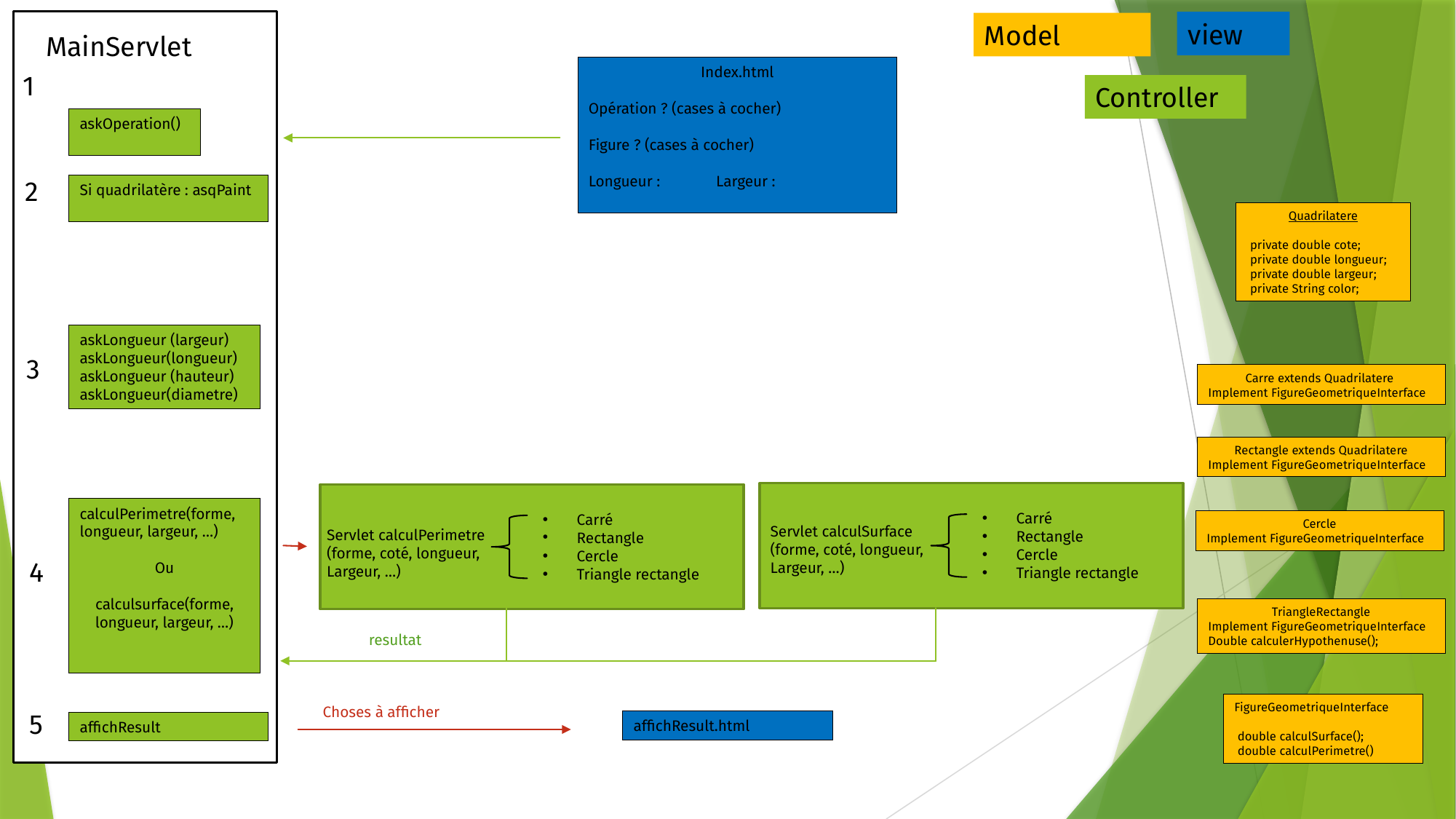

view
Model
MainServlet
Index.html

Opération ? (cases à cocher)

Figure ? (cases à cocher)

Longueur :              Largeur :

1
Controller
askOperation()

2
Si quadrilatère : asqPaint

Quadrilatere

 private double cote;
 private double longueur;
 private double largeur;
 private String color;
askLongueur (largeur)
askLongueur(longueur)
askLongueur (hauteur)
askLongueur(diametre)
3
Carre extends Quadrilatere
Implement FigureGeometriqueInterface
Rectangle extends Quadrilatere
Implement FigureGeometriqueInterface

Servlet calculSurface
(forme, coté, longueur,
Largeur, …)
Carré
Rectangle
Cercle
Triangle rectangle

Servlet calculPerimetre
(forme, coté, longueur,
Largeur, …)

Carré
Rectangle
Cercle
Triangle rectangle
calculPerimetre(forme, longueur, largeur, …)

Ou

calculsurface(forme, longueur, largeur, …)

Cercle
Implement FigureGeometriqueInterface
4
TriangleRectangle
Implement FigureGeometriqueInterface
Double calculerHypothenuse();
resultat
FigureGeometriqueInterface

 double calculSurface();
 double calculPerimetre()
Choses à afficher
5
affichResult.html
affichResult